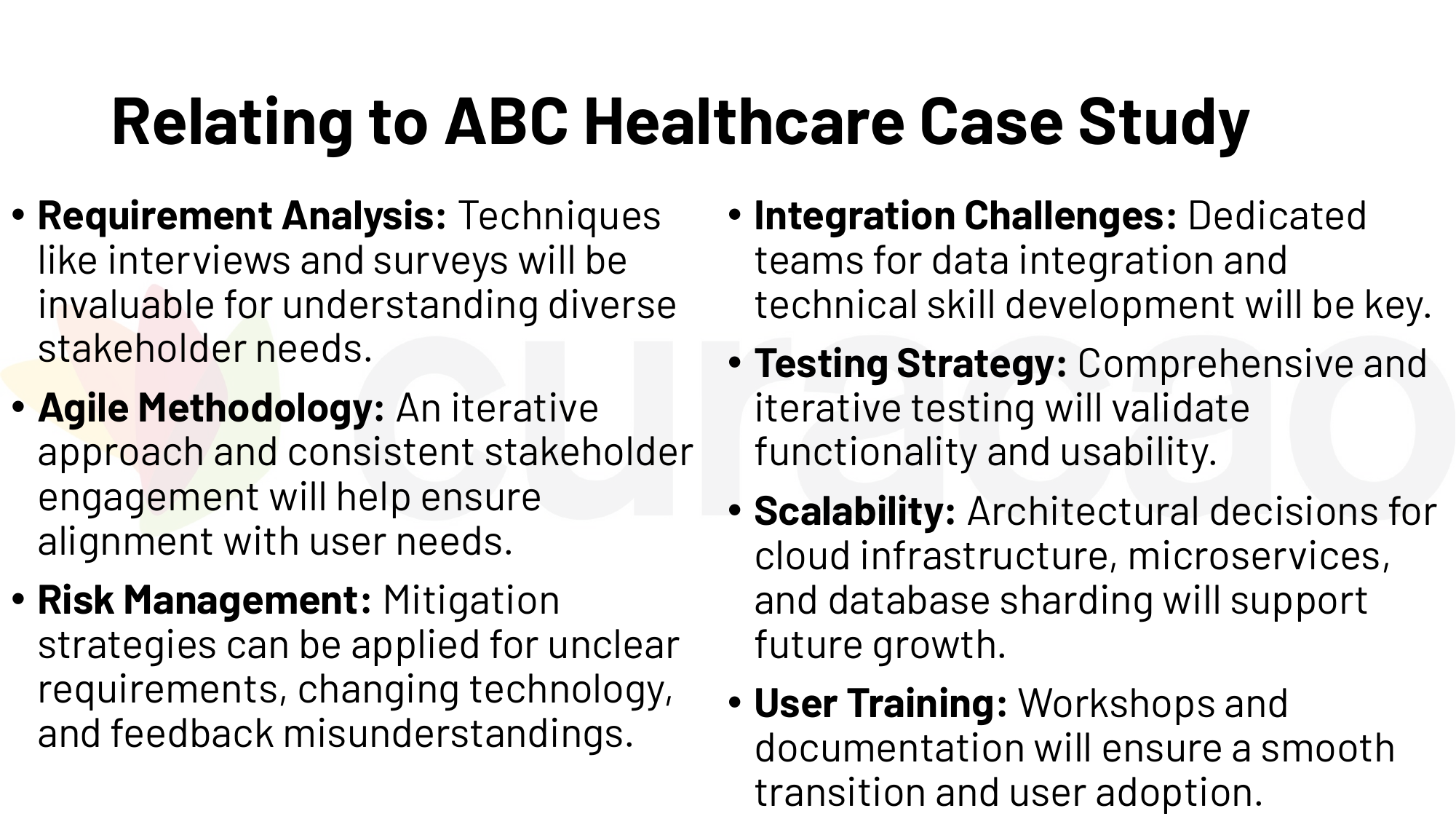

# Relating to ABC Healthcare Case Study
Requirement Analysis: Techniques like interviews and surveys will be invaluable for understanding diverse stakeholder needs.
Agile Methodology: An iterative approach and consistent stakeholder engagement will help ensure alignment with user needs.
Risk Management: Mitigation strategies can be applied for unclear requirements, changing technology, and feedback misunderstandings.

Integration Challenges: Dedicated teams for data integration and technical skill development will be key.
Testing Strategy: Comprehensive and iterative testing will validate functionality and usability.
Scalability: Architectural decisions for cloud infrastructure, microservices, and database sharding will support future growth.
User Training: Workshops and documentation will ensure a smooth transition and user adoption.